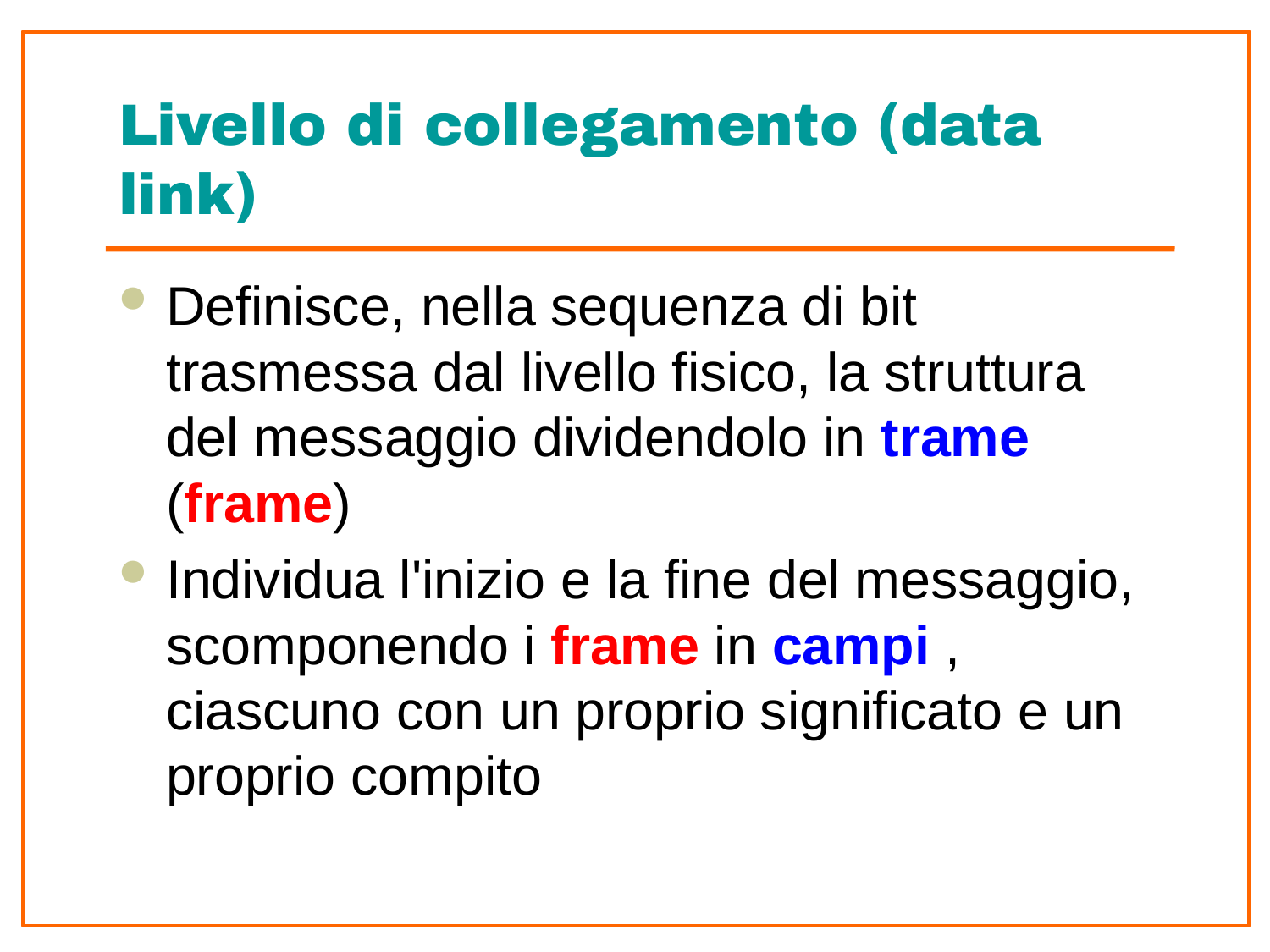

# Livello di collegamento (data link)
Definisce, nella sequenza di bit trasmessa dal livello fisico, la struttura del messaggio dividendolo in trame (frame)
Individua l'inizio e la fine del messaggio, scomponendo i frame in campi , ciascuno con un proprio significato e un proprio compito